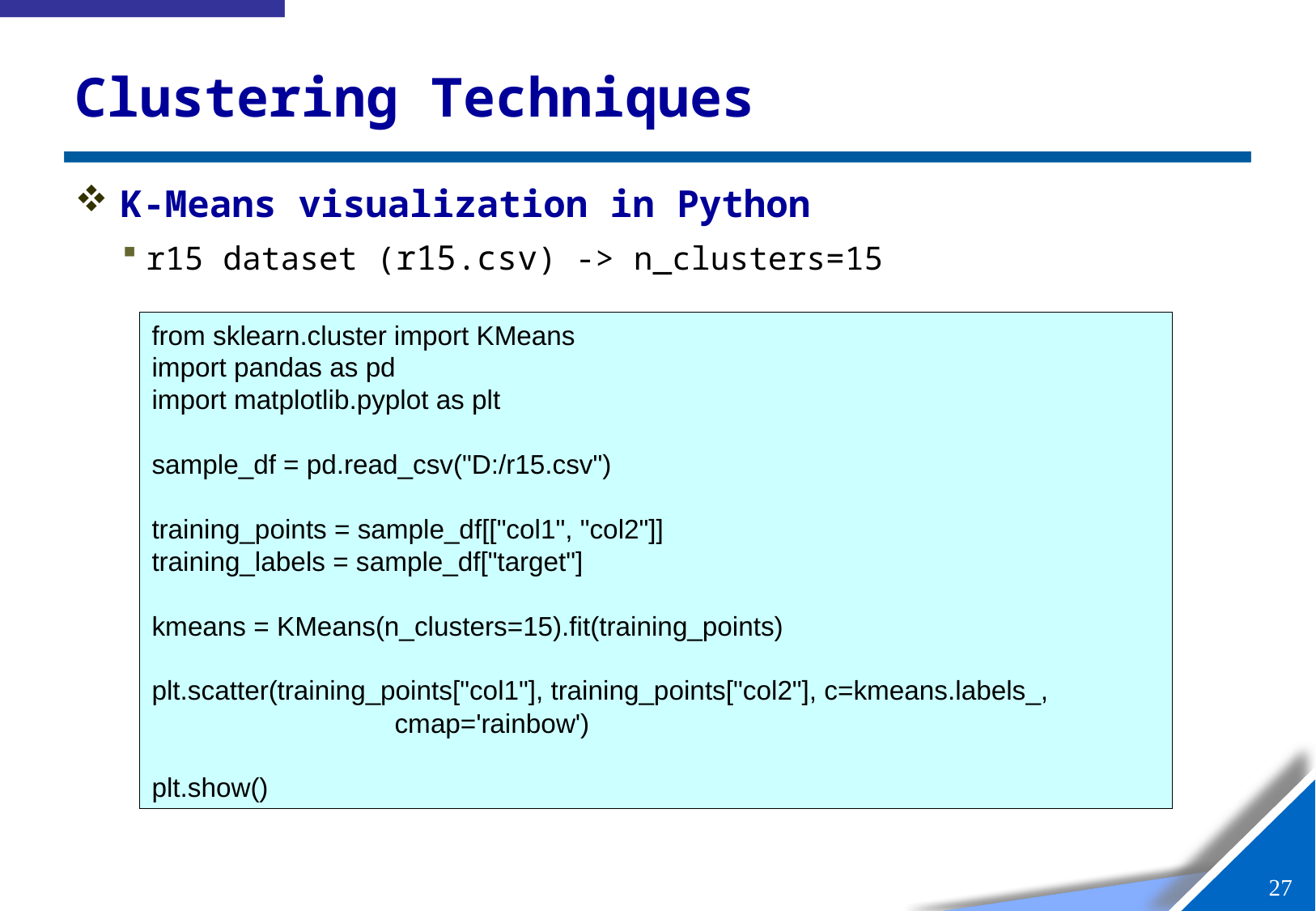

# Clustering Techniques
K-Means visualization in Python
r15 dataset (r15.csv) -> n_clusters=15

from sklearn.cluster import KMeans
import pandas as pd
import matplotlib.pyplot as plt

sample_df = pd.read_csv("D:/r15.csv")

training_points = sample_df[["col1", "col2"]]
training_labels = sample_df["target"]

kmeans = KMeans(n_clusters=15).fit(training_points)

plt.scatter(training_points["col1"], training_points["col2"], c=kmeans.labels_,
		cmap='rainbow')

plt.show()
27